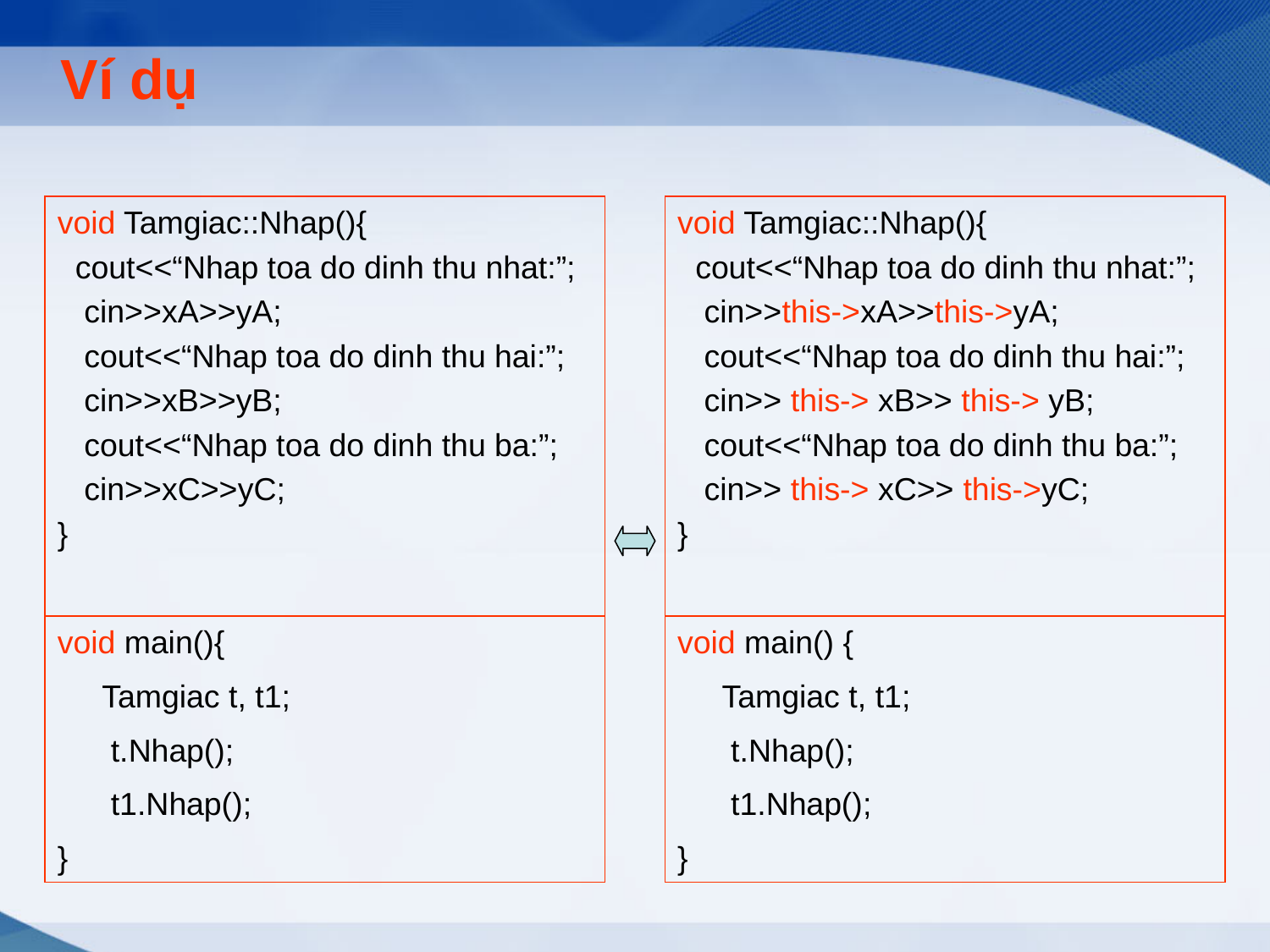

# Ví dụ
void Tamgiac::Nhap(){
  cout<<“Nhap toa do dinh thu nhat:”;
   cin>>xA>>yA;
   cout<<“Nhap toa do dinh thu hai:”;
   cin>>xB>>yB;
   cout<<“Nhap toa do dinh thu ba:”;
   cin>>xC>>yC;
}

void Tamgiac::Nhap(){
  cout<<“Nhap toa do dinh thu nhat:”;
   cin>>this->xA>>this->yA;
   cout<<“Nhap toa do dinh thu hai:”;
   cin>> this-> xB>> this-> yB;
   cout<<“Nhap toa do dinh thu ba:”;
   cin>> this-> xC>> this->yC;
}

void main(){
     Tamgiac t, t1;
      t.Nhap();
      t1.Nhap();
}
void main() {
     Tamgiac t, t1;
      t.Nhap();
      t1.Nhap();
}